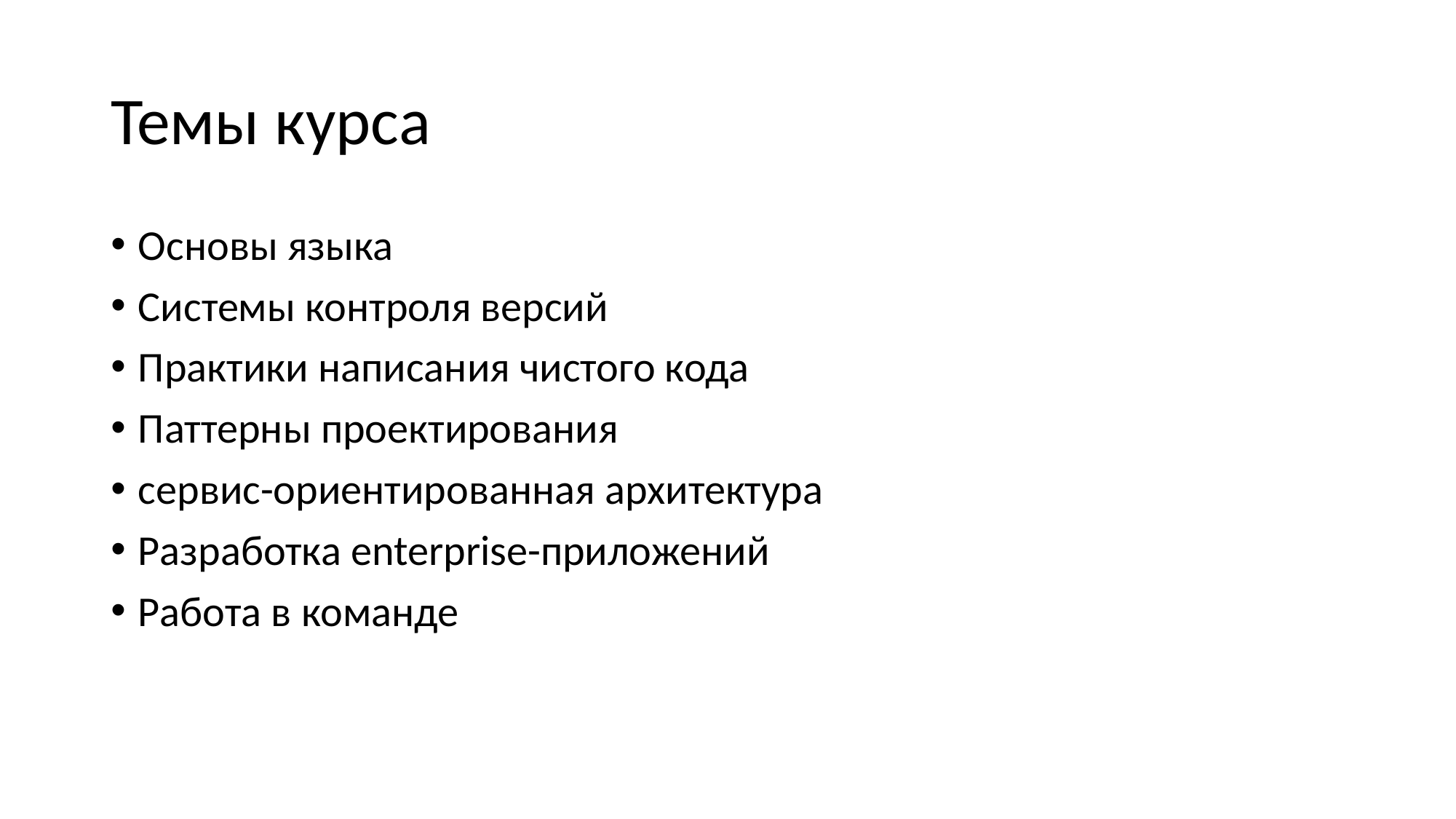

# Темы курса
Основы языка
Системы контроля версий
Практики написания чистого кода
Паттерны проектирования
сервис-ориентированная архитектура
Разработка enterprise-приложений
Работа в команде